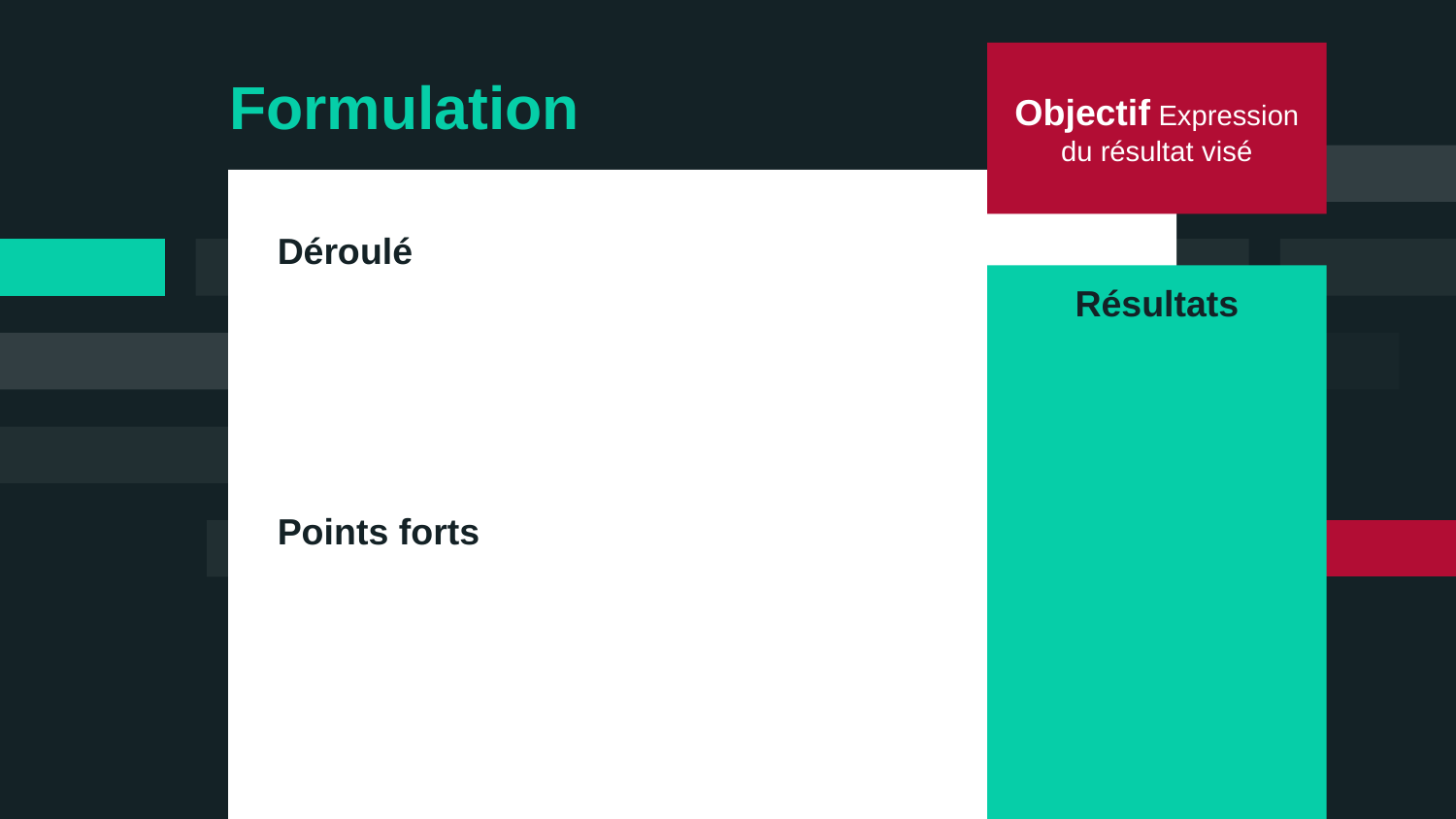

Objectif Expression du résultat visé
# Formulation

Déroulé

Points forts

Résultats